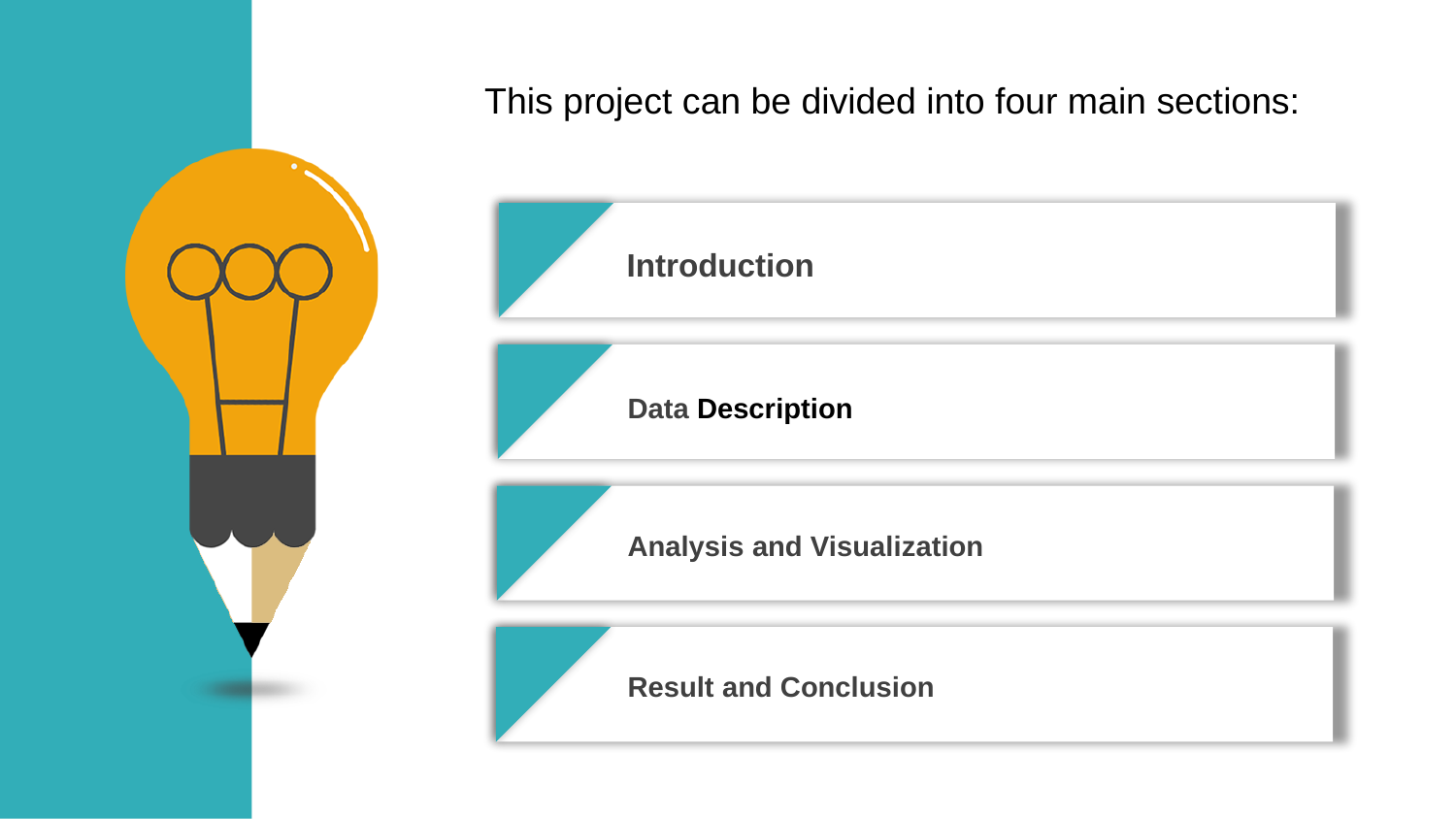

This project can be divided into four main sections:

Introduction

Data Description

Analysis and Visualization

Result and Conclusion